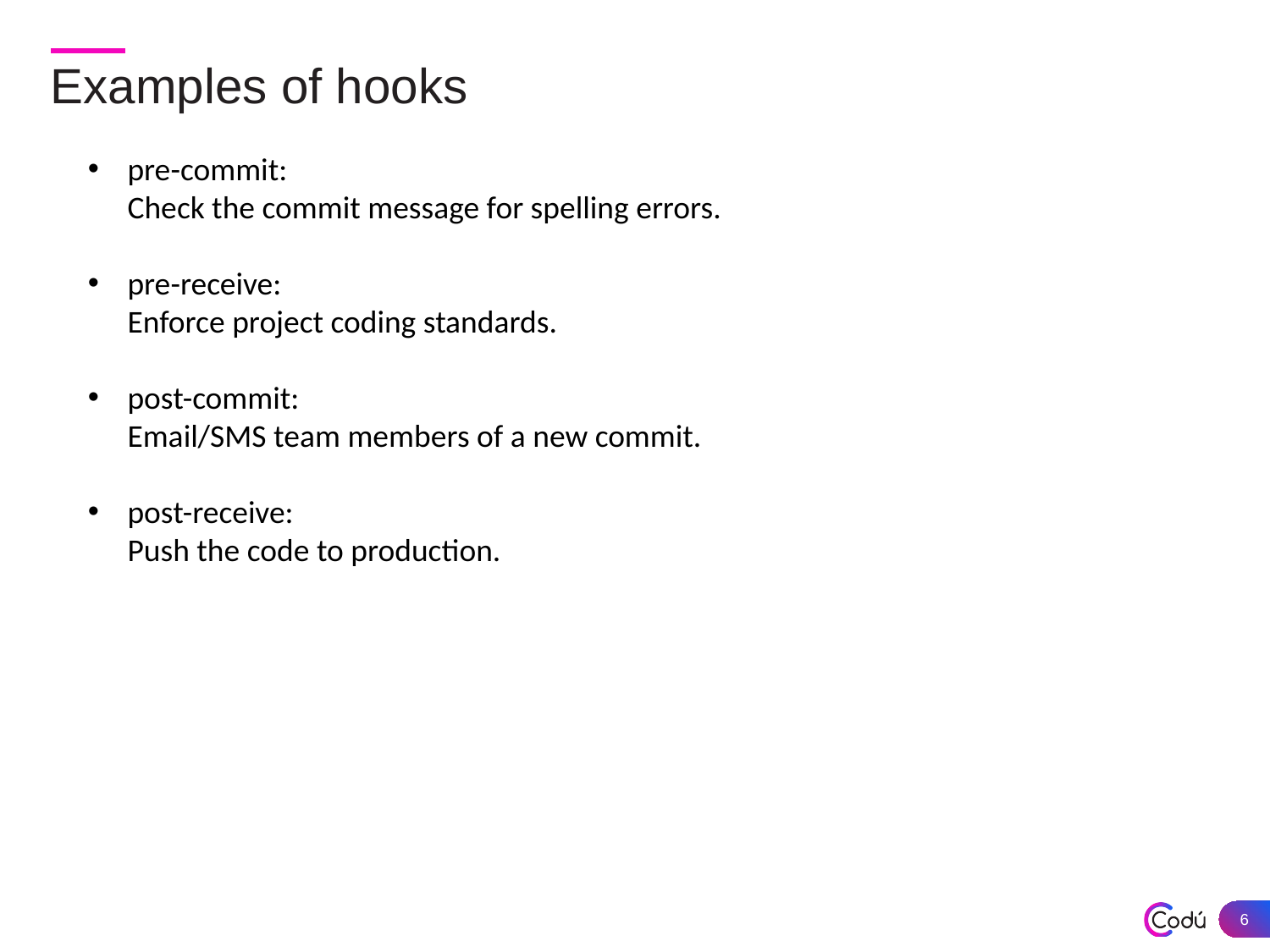

Examples of hooks
pre-commit:
Check the commit message for spelling errors.
pre-receive:
Enforce project coding standards.
post-commit:
Email/SMS team members of a new commit.
post-receive:
Push the code to production.